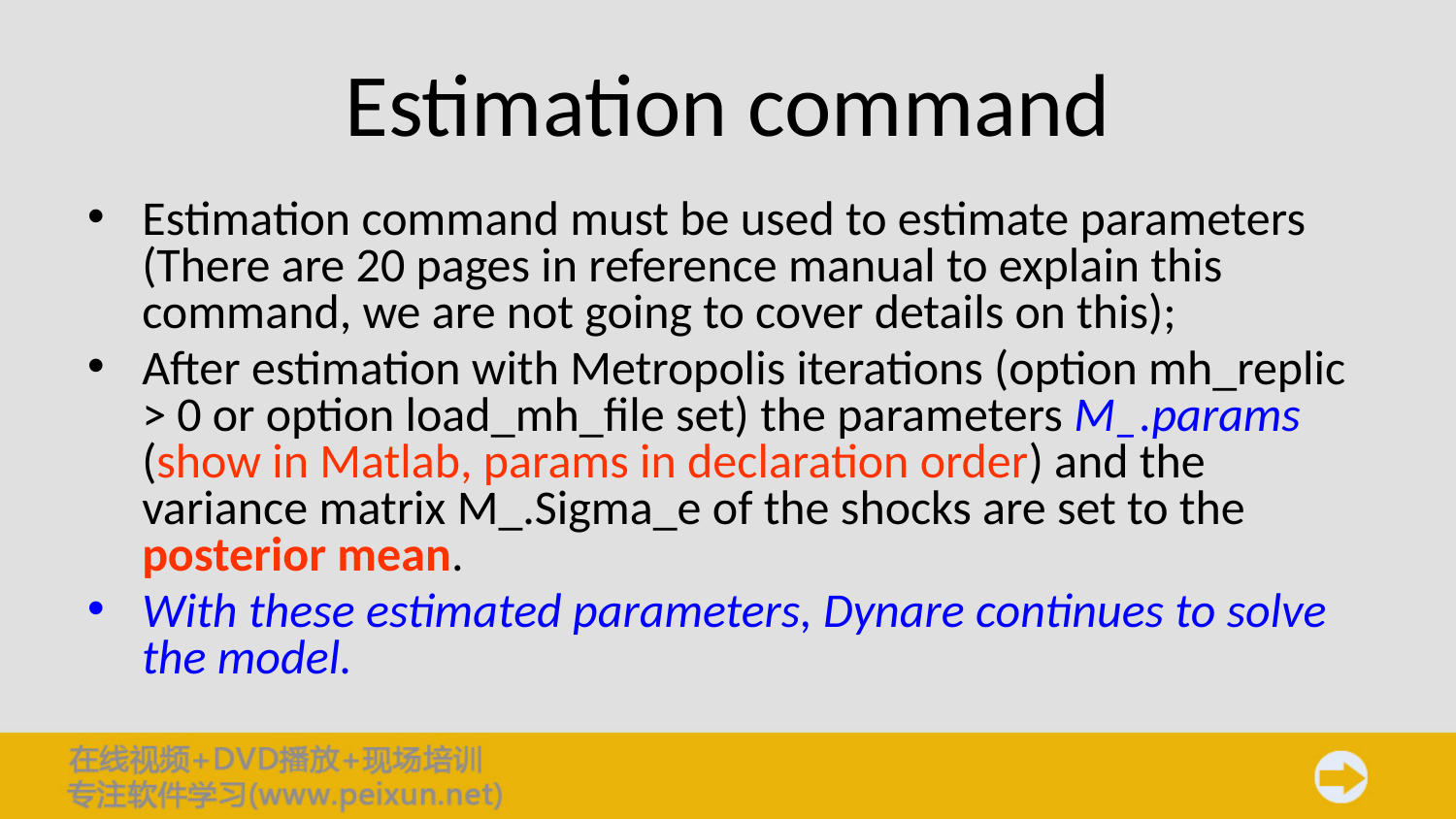

# Estimation command
Estimation command must be used to estimate parameters (There are 20 pages in reference manual to explain this command, we are not going to cover details on this);
After estimation with Metropolis iterations (option mh_replic > 0 or option load_mh_file set) the parameters M_.params (show in Matlab, params in declaration order) and the variance matrix M_.Sigma_e of the shocks are set to the posterior mean.
With these estimated parameters, Dynare continues to solve the model.